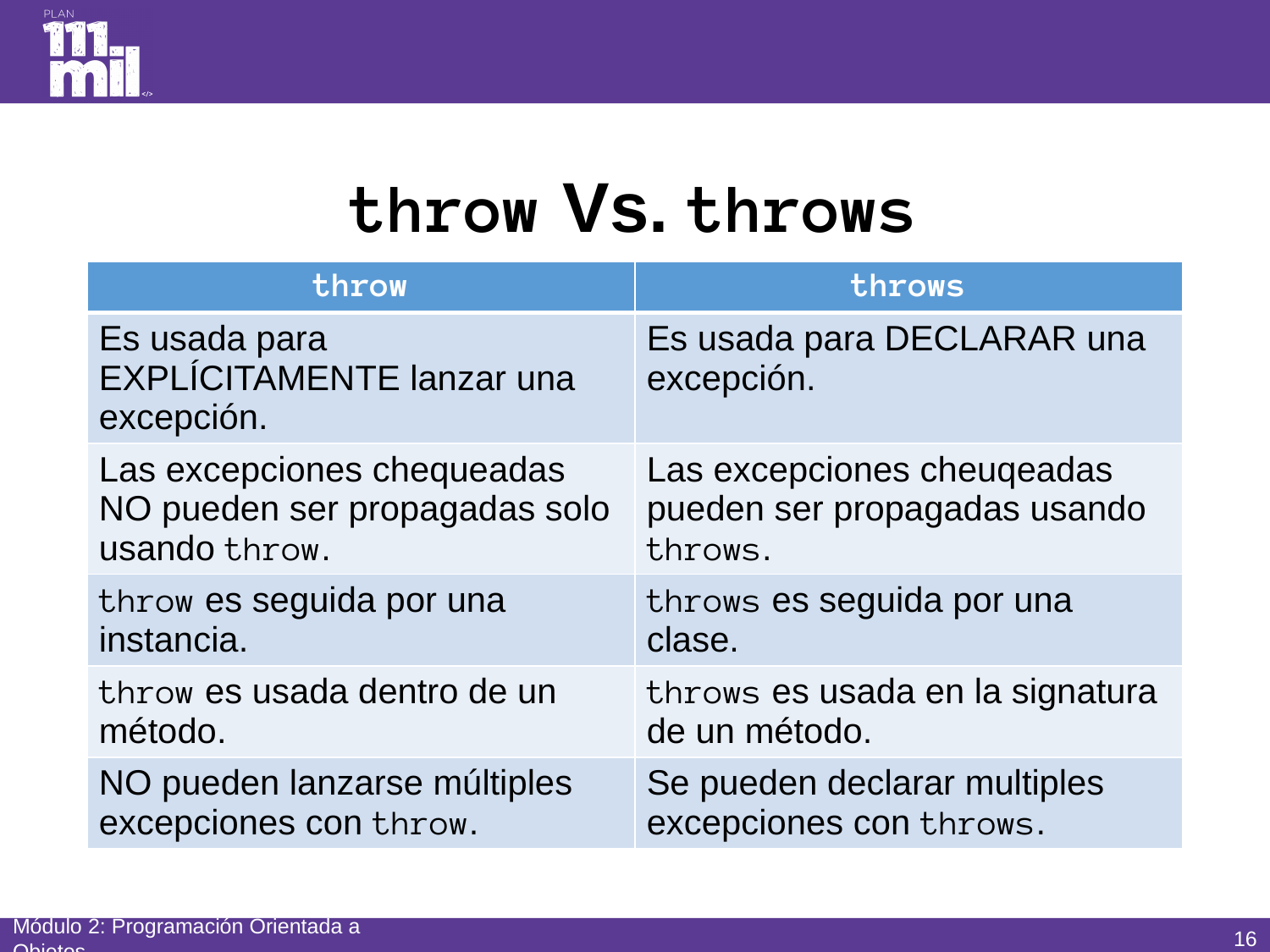

# throw Vs. throws
| throw | throws |
| --- | --- |
| Es usada para EXPLÍCITAMENTE lanzar una excepción. | Es usada para DECLARAR una excepción. |
| Las excepciones chequeadas NO pueden ser propagadas solo usando throw. | Las excepciones cheuqeadas pueden ser propagadas usando throws. |
| throw es seguida por una instancia. | throws es seguida por una clase. |
| throw es usada dentro de un método. | throws es usada en la signatura de un método. |
| NO pueden lanzarse múltiples excepciones con throw. | Se pueden declarar multiples excepciones con throws. |
16
Módulo 2: Programación Orientada a Objetos